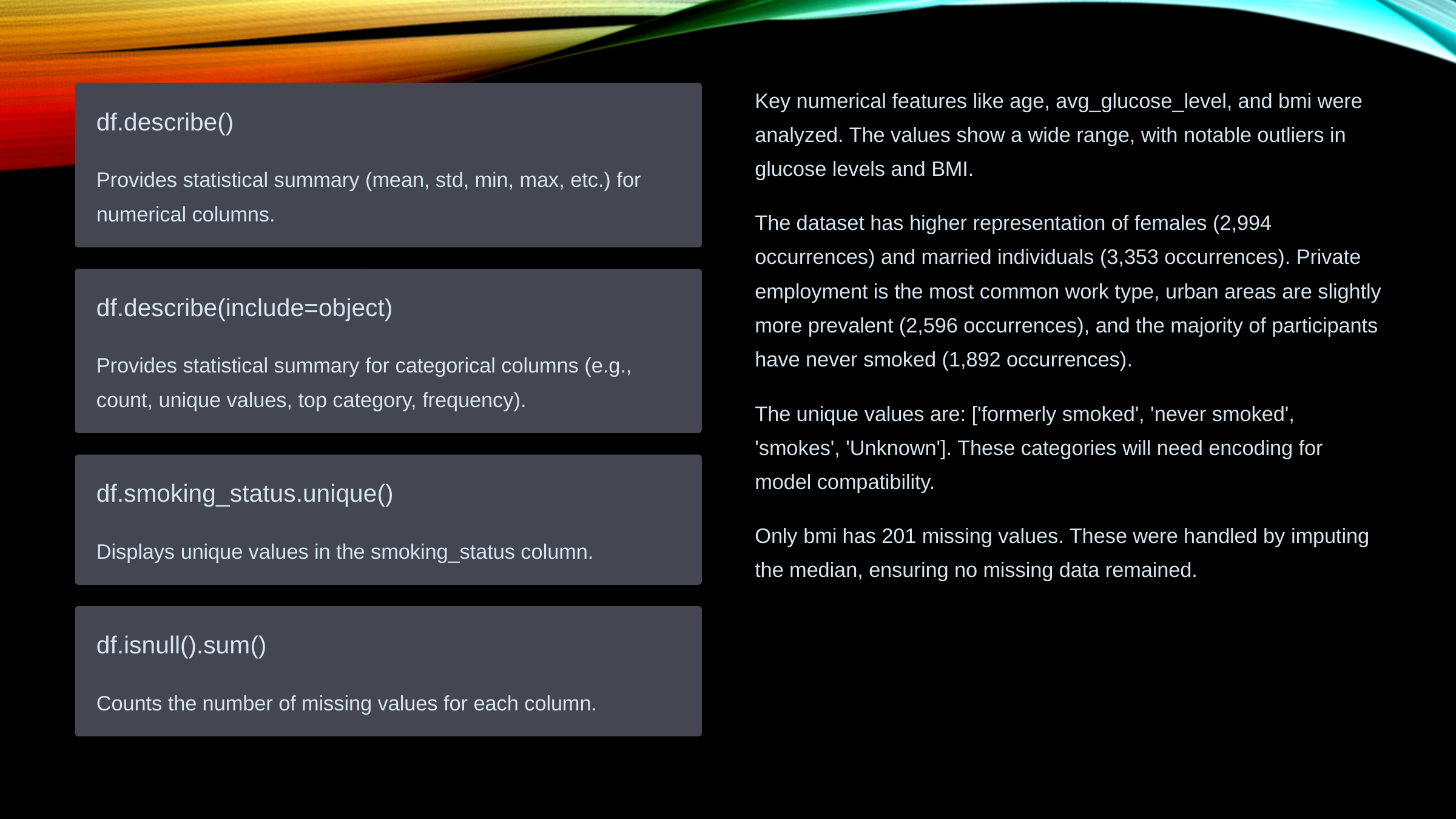

Key numerical features like age, avg_glucose_level, and bmi were analyzed. The values show a wide range, with notable outliers in glucose levels and BMI.

df.describe()
Provides statistical summary (mean, std, min, max, etc.) for numerical columns.
The dataset has higher representation of females (2,994 occurrences) and married individuals (3,353 occurrences). Private employment is the most common work type, urban areas are slightly more prevalent (2,596 occurrences), and the majority of participants have never smoked (1,892 occurrences).

df.describe(include=object)
Provides statistical summary for categorical columns (e.g., count, unique values, top category, frequency).
The unique values are: ['formerly smoked', 'never smoked', 'smokes', 'Unknown']. These categories will need encoding for model compatibility.

df.smoking_status.unique()
Only bmi has 201 missing values. These were handled by imputing the median, ensuring no missing data remained.
Displays unique values in the smoking_status column.

df.isnull().sum()
Counts the number of missing values for each column.